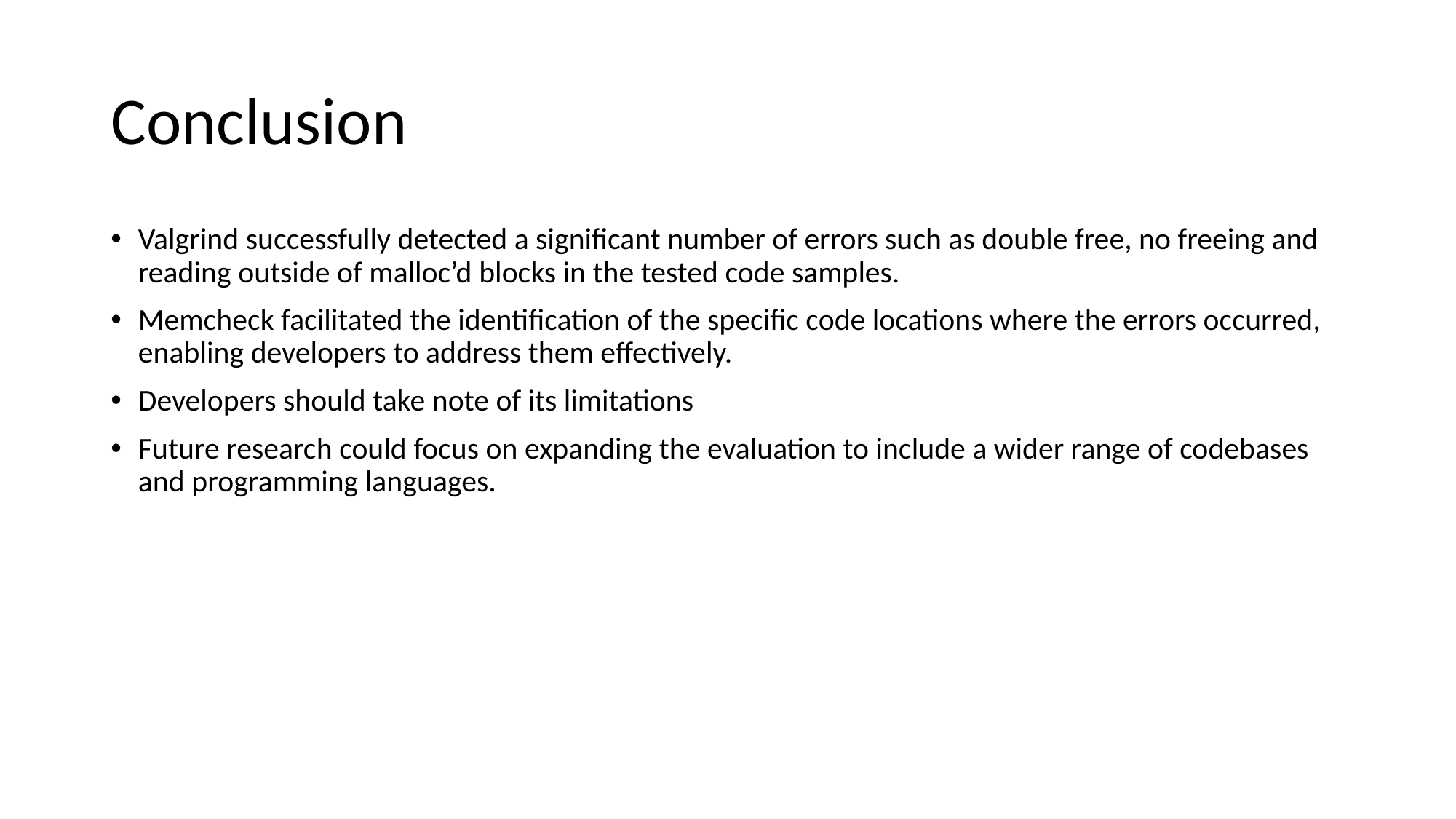

# Conclusion
Valgrind successfully detected a significant number of errors such as double free, no freeing and reading outside of malloc’d blocks in the tested code samples.
Memcheck facilitated the identification of the specific code locations where the errors occurred, enabling developers to address them effectively.
Developers should take note of its limitations
Future research could focus on expanding the evaluation to include a wider range of codebases and programming languages.